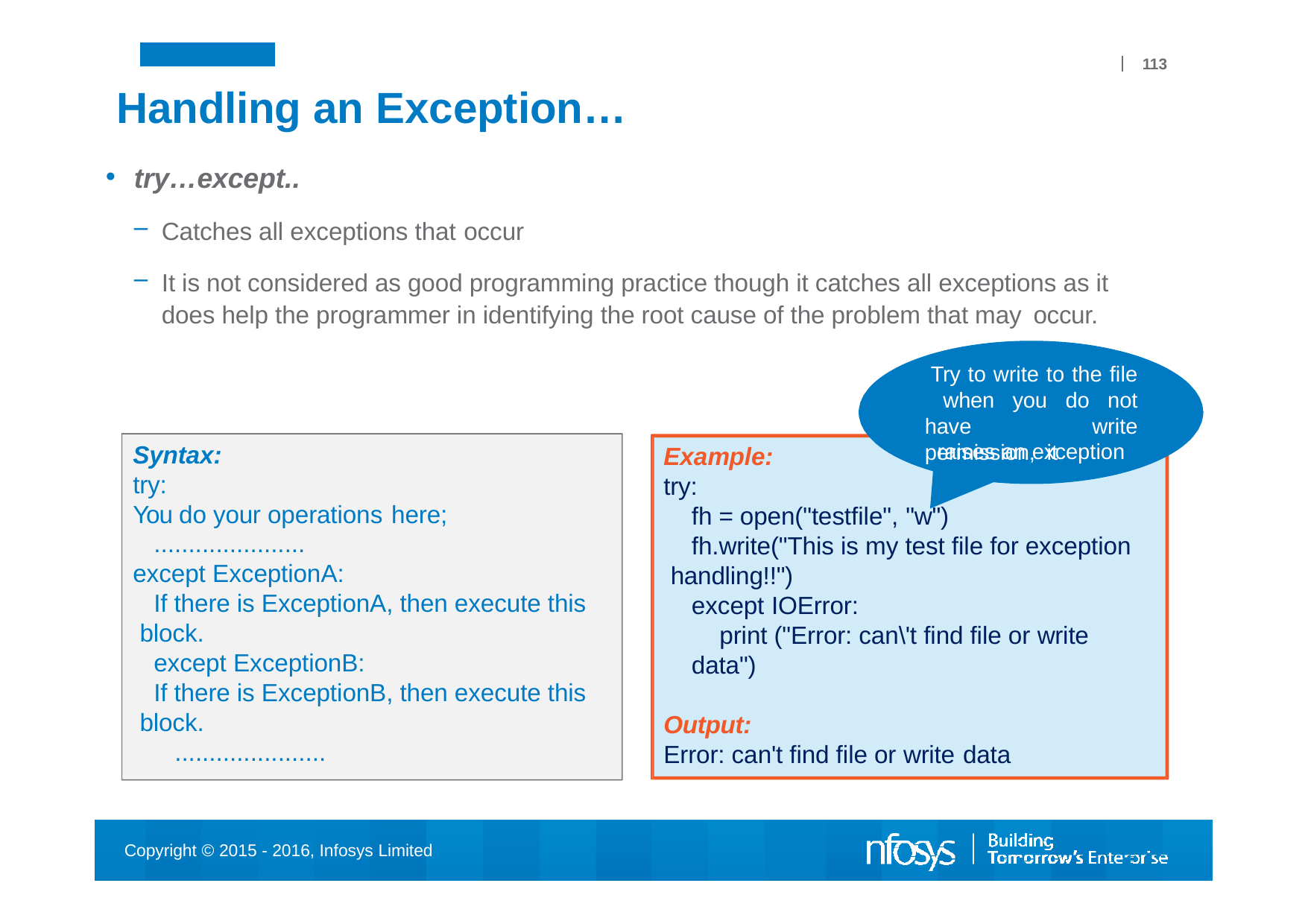

113
# Handling an Exception…
try…except..
Catches all exceptions that occur
It is not considered as good programming practice though it catches all exceptions as it  does help the programmer in identifying the root cause of the problem that may occur.

Try to write to the file  when you do not have  write permission, it

raises an exception
Syntax:
try:
You do your operations here;
......................
except ExceptionA:
If there is ExceptionA, then execute this  block.
except ExceptionB:
If there is ExceptionB, then execute this  block.
......................
Example:
try:
fh = open("testfile", "w")
fh.write("This is my test file for exception  handling!!")
except IOError:
print ("Error: can\'t find file or write data")

Output:
Error: can't find file or write data

Copyright © 2015 - 2016, Infosys Limited